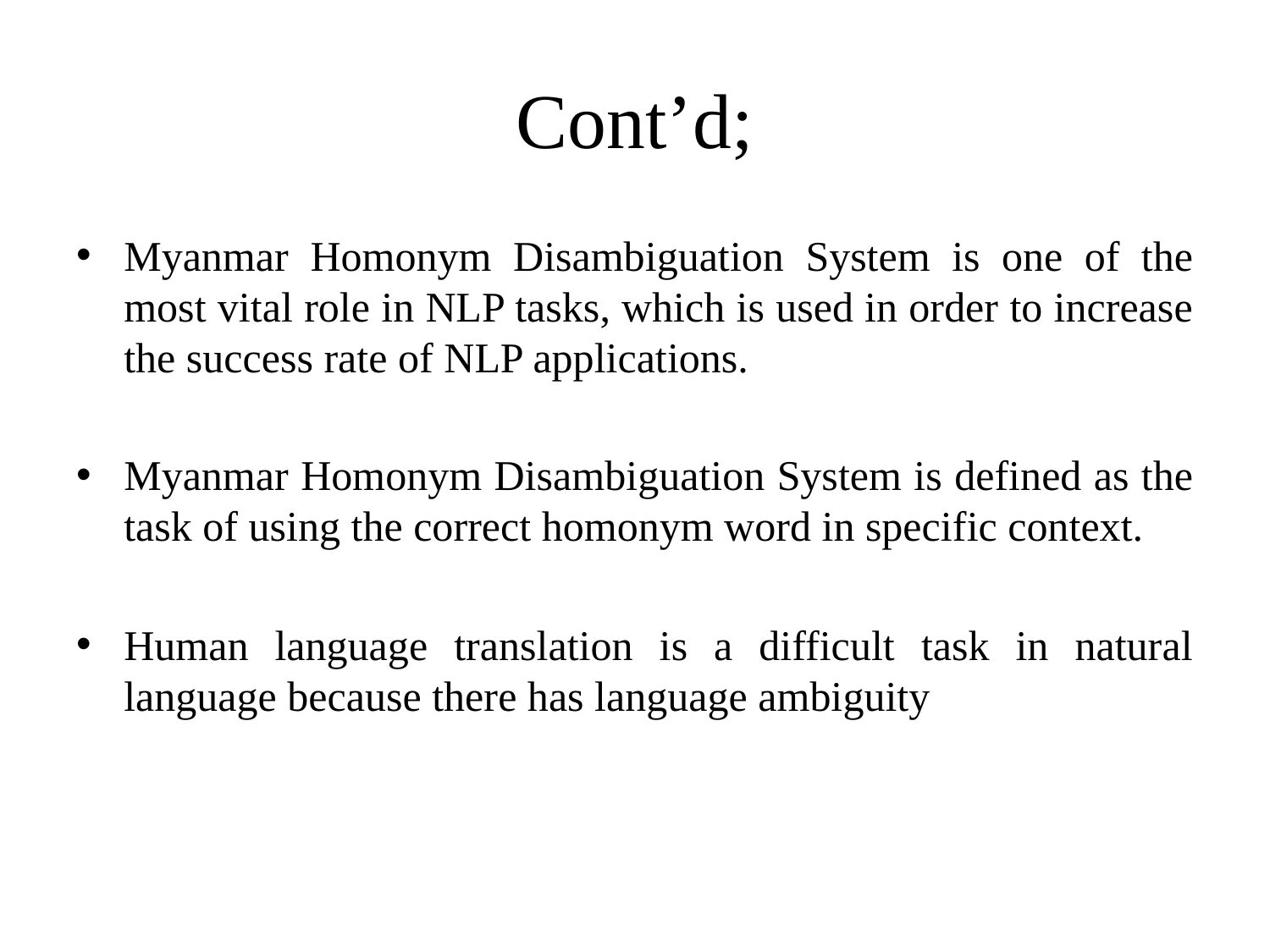

# Cont’d;
Myanmar Homonym Disambiguation System is one of the most vital role in NLP tasks, which is used in order to increase the success rate of NLP applications.

Myanmar Homonym Disambiguation System is defined as the task of using the correct homonym word in specific context.

Human language translation is a difficult task in natural language because there has language ambiguity